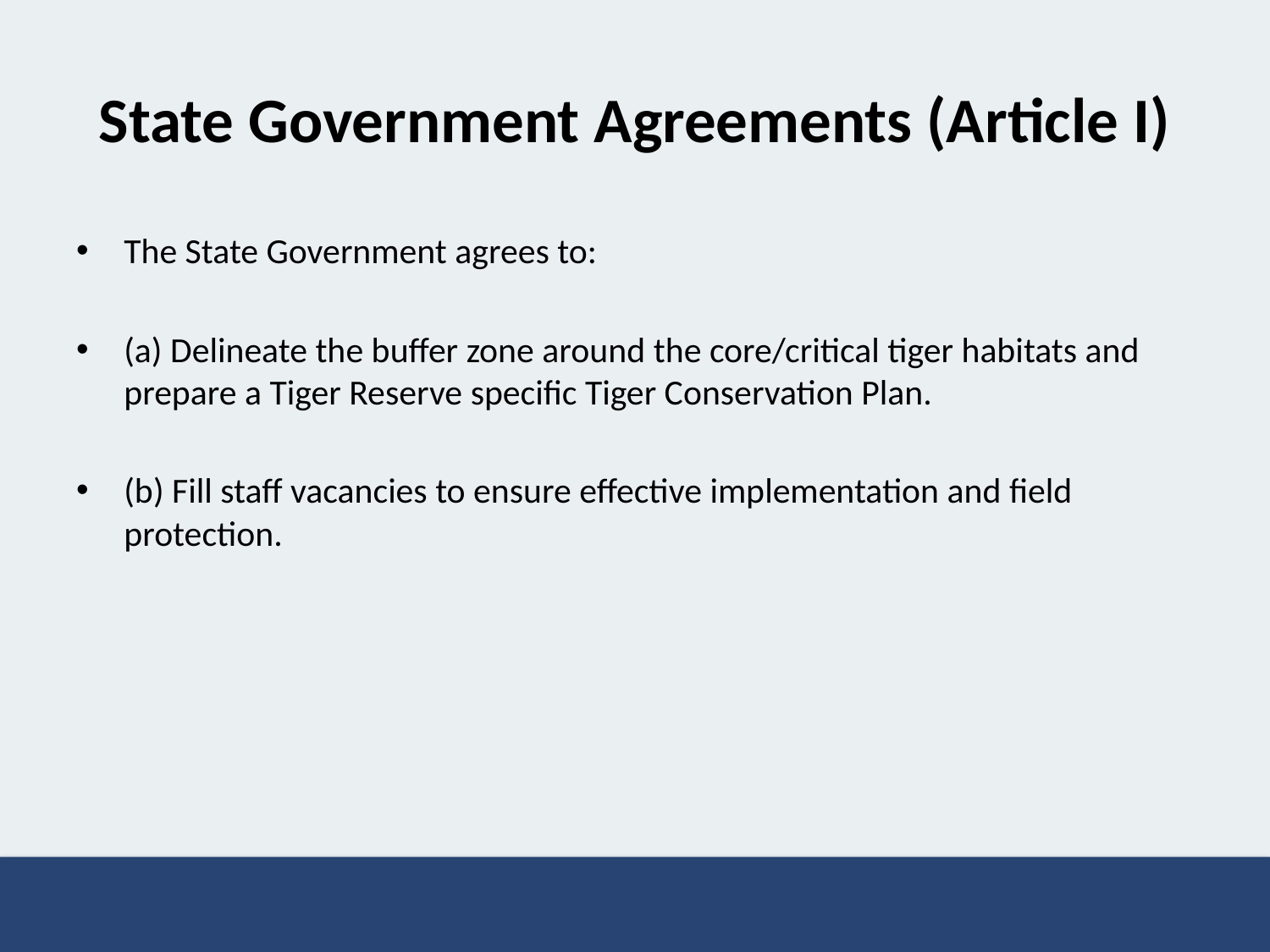

# State Government Agreements (Article I)
The State Government agrees to:

(a) Delineate the buffer zone around the core/critical tiger habitats and prepare a Tiger Reserve specific Tiger Conservation Plan.

(b) Fill staff vacancies to ensure effective implementation and field protection.